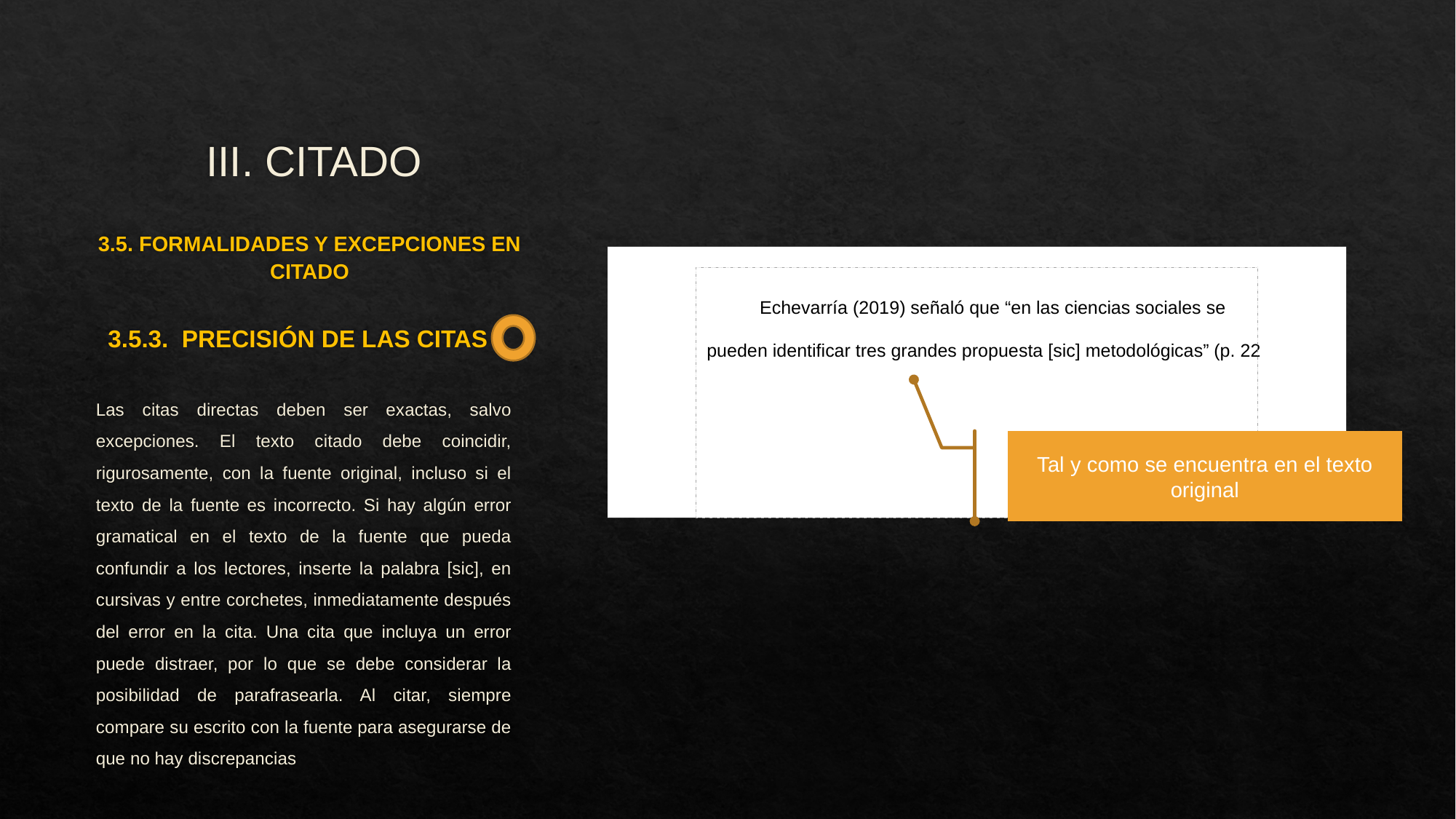

III. CITADO
3.5. FORMALIDADES Y EXCEPCIONES EN CITADO

Echevarría (2019) señaló que “en las ciencias sociales se pueden identificar tres grandes propuesta [sic] metodológicas” (p. 22

3.5.3.  PRECISIÓN DE LAS CITAS

Las citas directas deben ser exactas, salvo excepciones. El texto citado debe coincidir, rigurosamente, con la fuente original, incluso si el texto de la fuente es incorrecto. Si hay algún error gramatical en el texto de la fuente que pueda confundir a los lectores, inserte la palabra [sic], en cursivas y entre corchetes, inmediatamente después del error en la cita. Una cita que incluya un error puede distraer, por lo que se debe considerar la posibilidad de parafrasearla. Al citar, siempre compare su escrito con la fuente para asegurarse de que no hay discrepancias
Tal y como se encuentra en el texto original